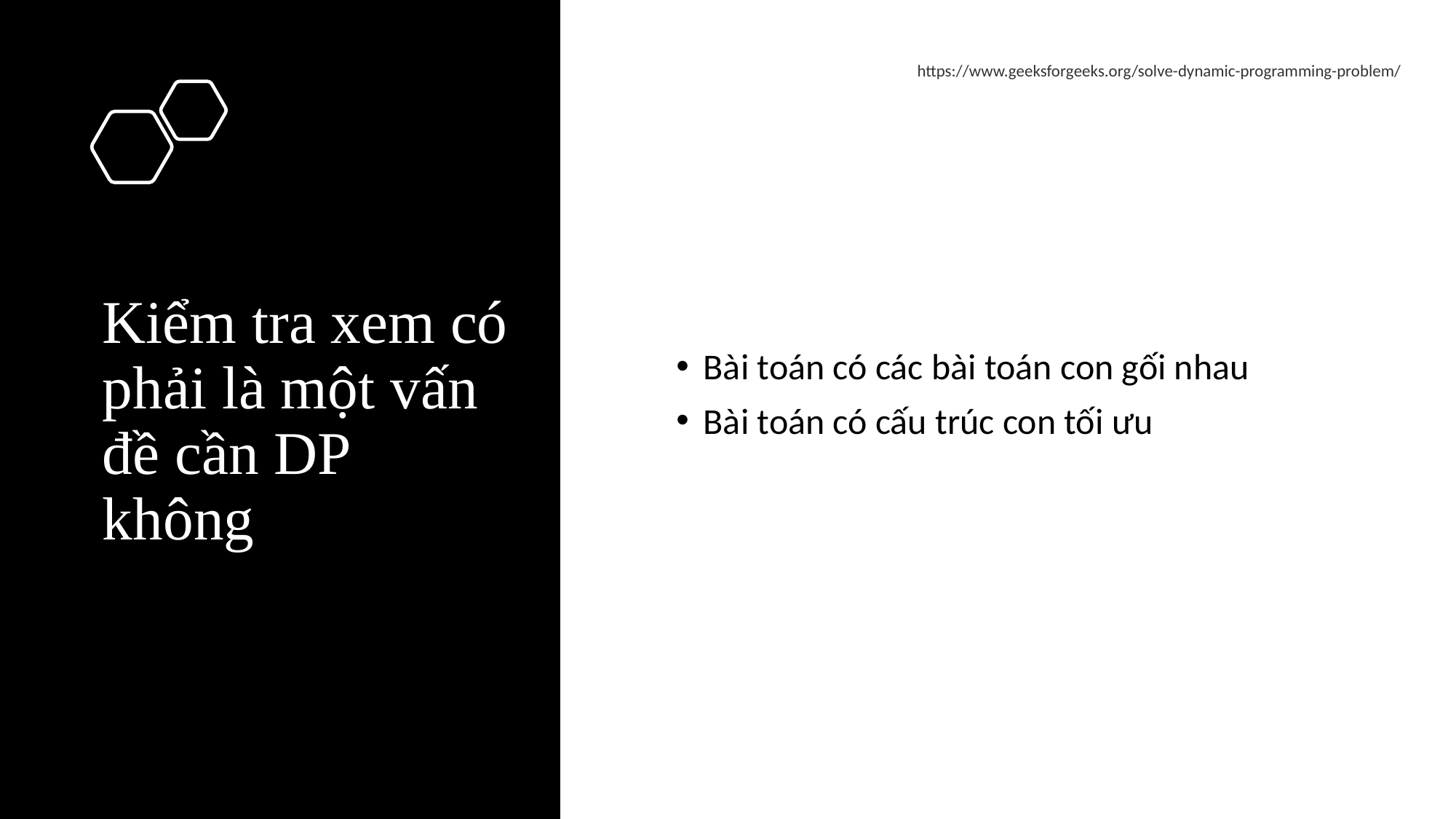

https://www.geeksforgeeks.org/solve-dynamic-programming-problem/

Bài toán có các bài toán con gối nhau
Bài toán có cấu trúc con tối ưu
# Kiểm tra xem có phải là một vấn đề cần DP không